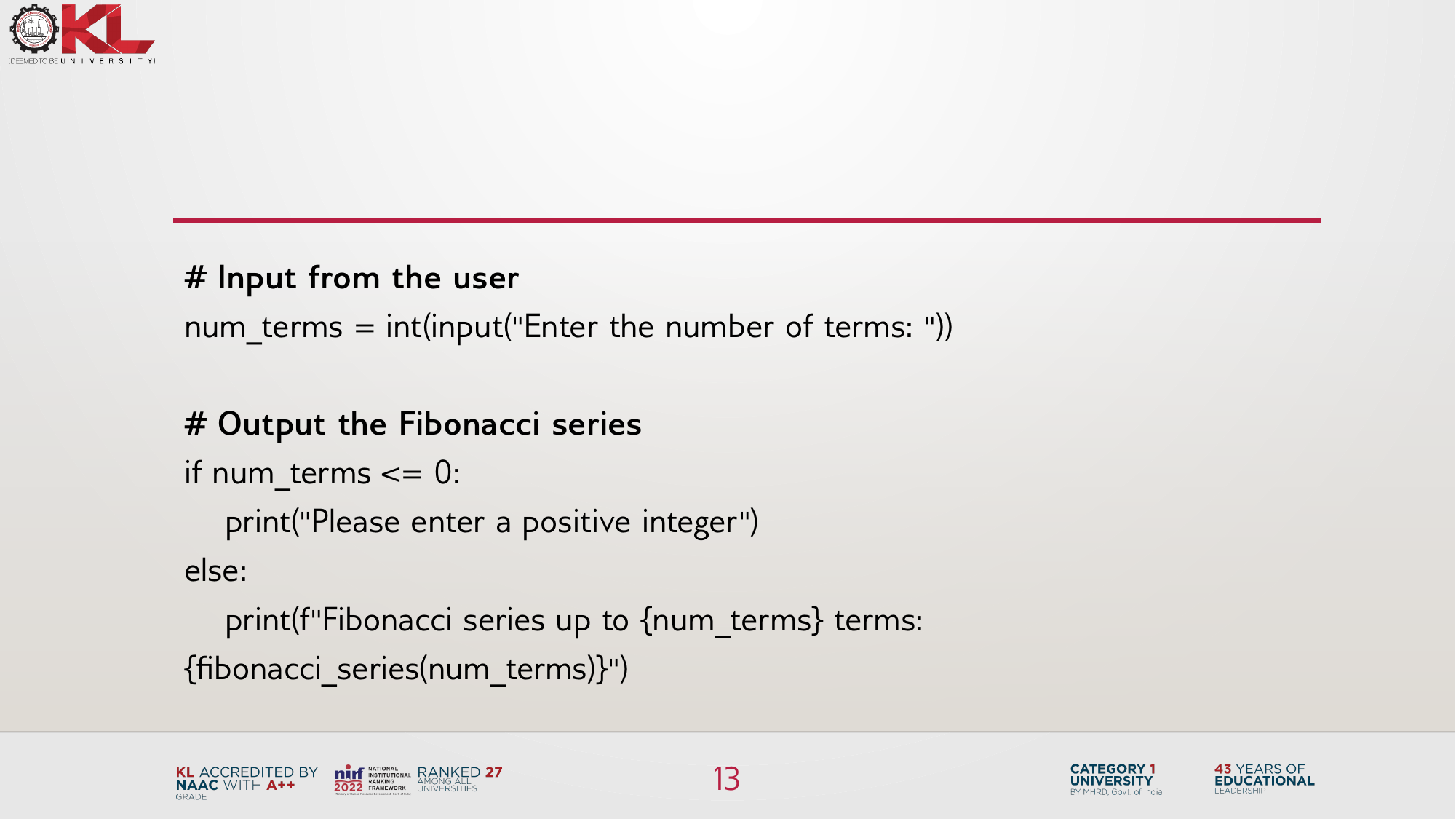

# Input from the user
num_terms = int(input("Enter the number of terms: "))

# Output the Fibonacci series
if num_terms <= 0:
    print("Please enter a positive integer")
else:
    print(f"Fibonacci series up to {num_terms} terms: {fibonacci_series(num_terms)}")

13